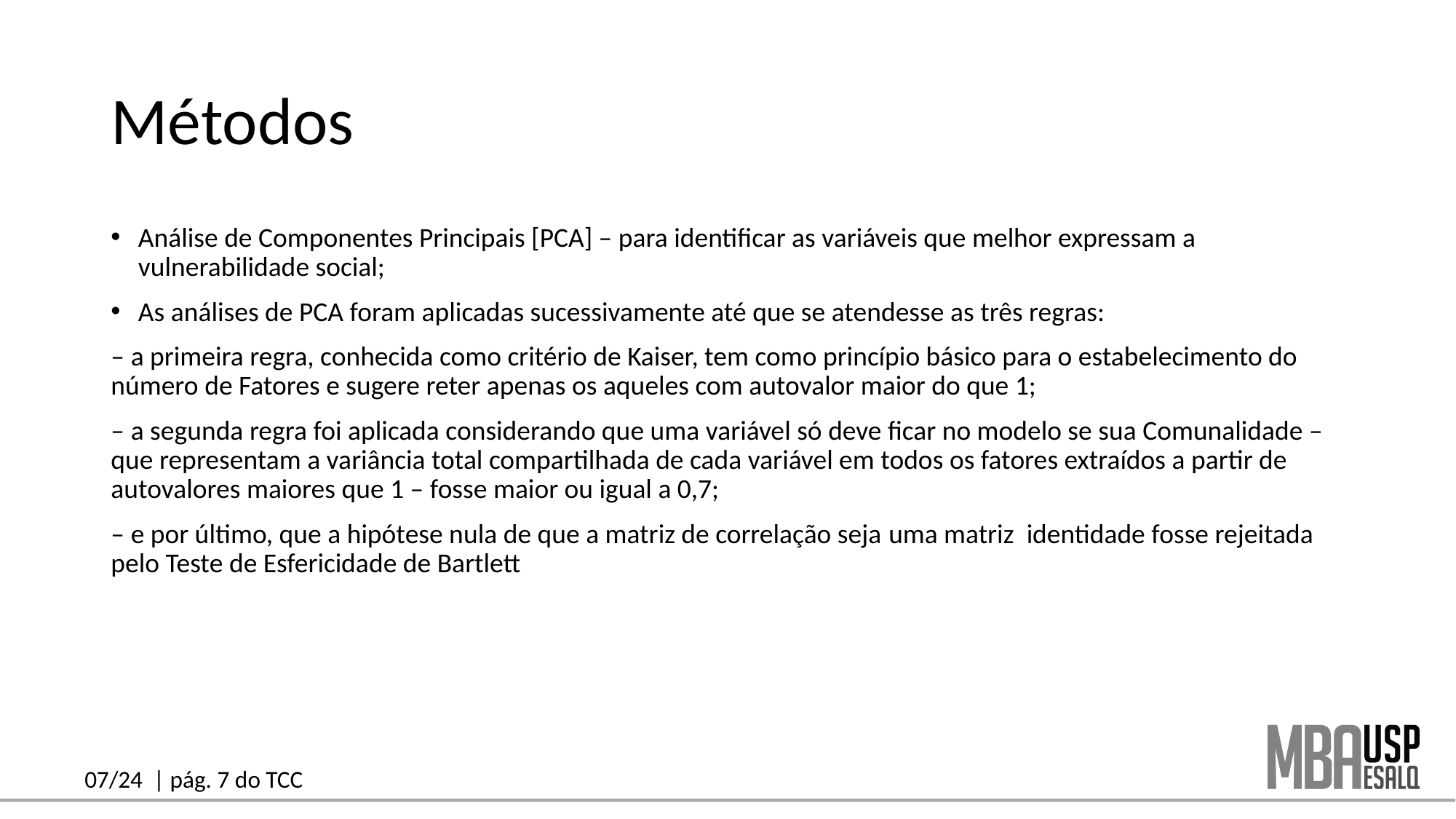

# Métodos
Análise de Componentes Principais [PCA] – para identificar as variáveis que melhor expressam a vulnerabilidade social;
As análises de PCA foram aplicadas sucessivamente até que se atendesse as três regras:
– a primeira regra, conhecida como critério de Kaiser, tem como princípio básico para o estabelecimento do número de Fatores e sugere reter apenas os aqueles com autovalor maior do que 1;
– a segunda regra foi aplicada considerando que uma variável só deve ficar no modelo se sua Comunalidade – que representam a variância total compartilhada de cada variável em todos os fatores extraídos a partir de autovalores maiores que 1 – fosse maior ou igual a 0,7;
– e por último, que a hipótese nula de que a matriz de correlação seja uma matriz  identidade fosse rejeitada pelo Teste de Esfericidade de Bartlett

07/24  | pág. 7 do TCC